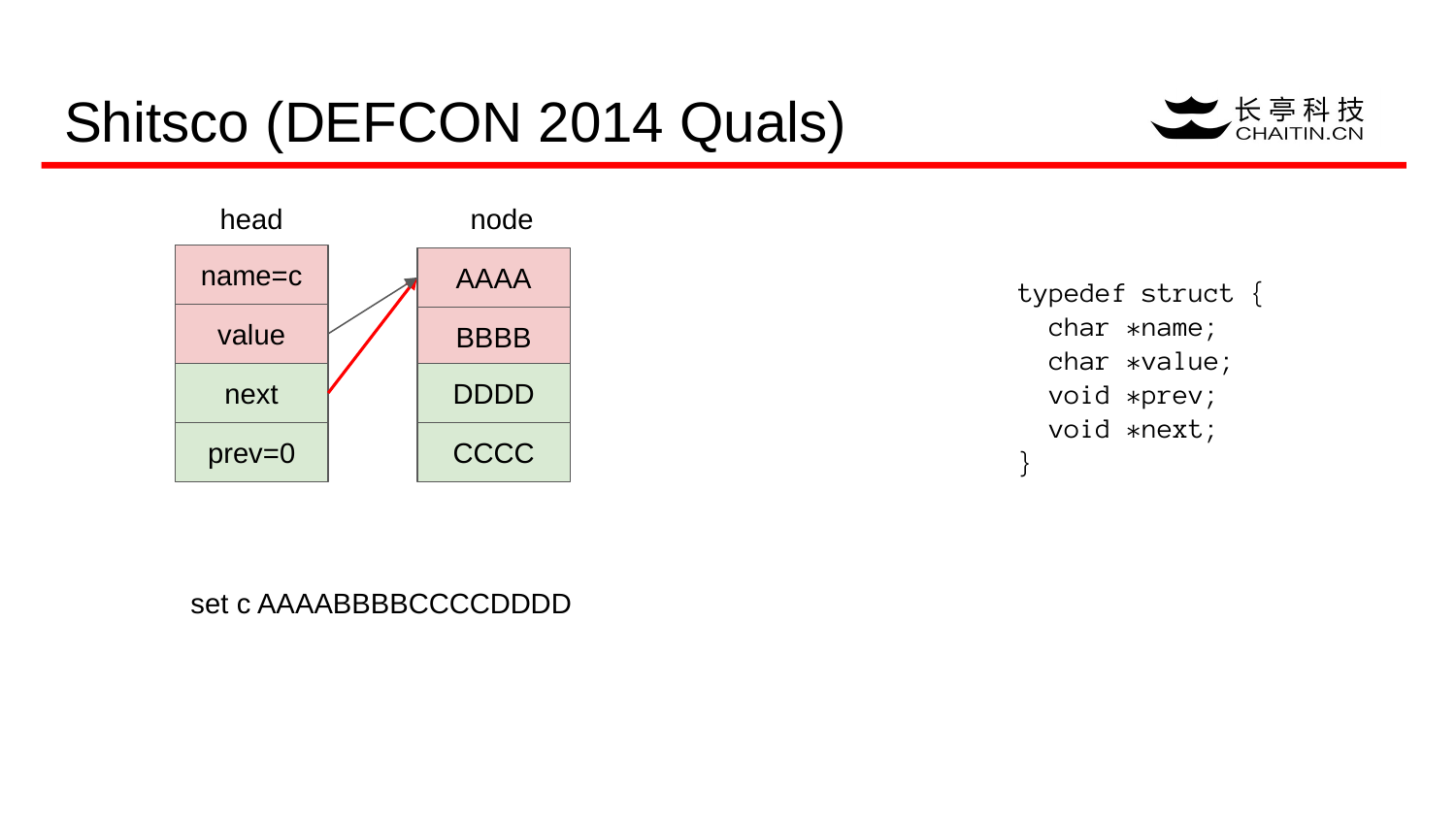

# Shitsco (DEFCON 2014 Quals)
head
node
name=c
AAAA
typedef struct {
  char *name;
  char *value;
  void *prev;
  void *next;
}
value
BBBB
DDDD
next
CCCC
prev=0
set c AAAABBBBCCCCDDDD